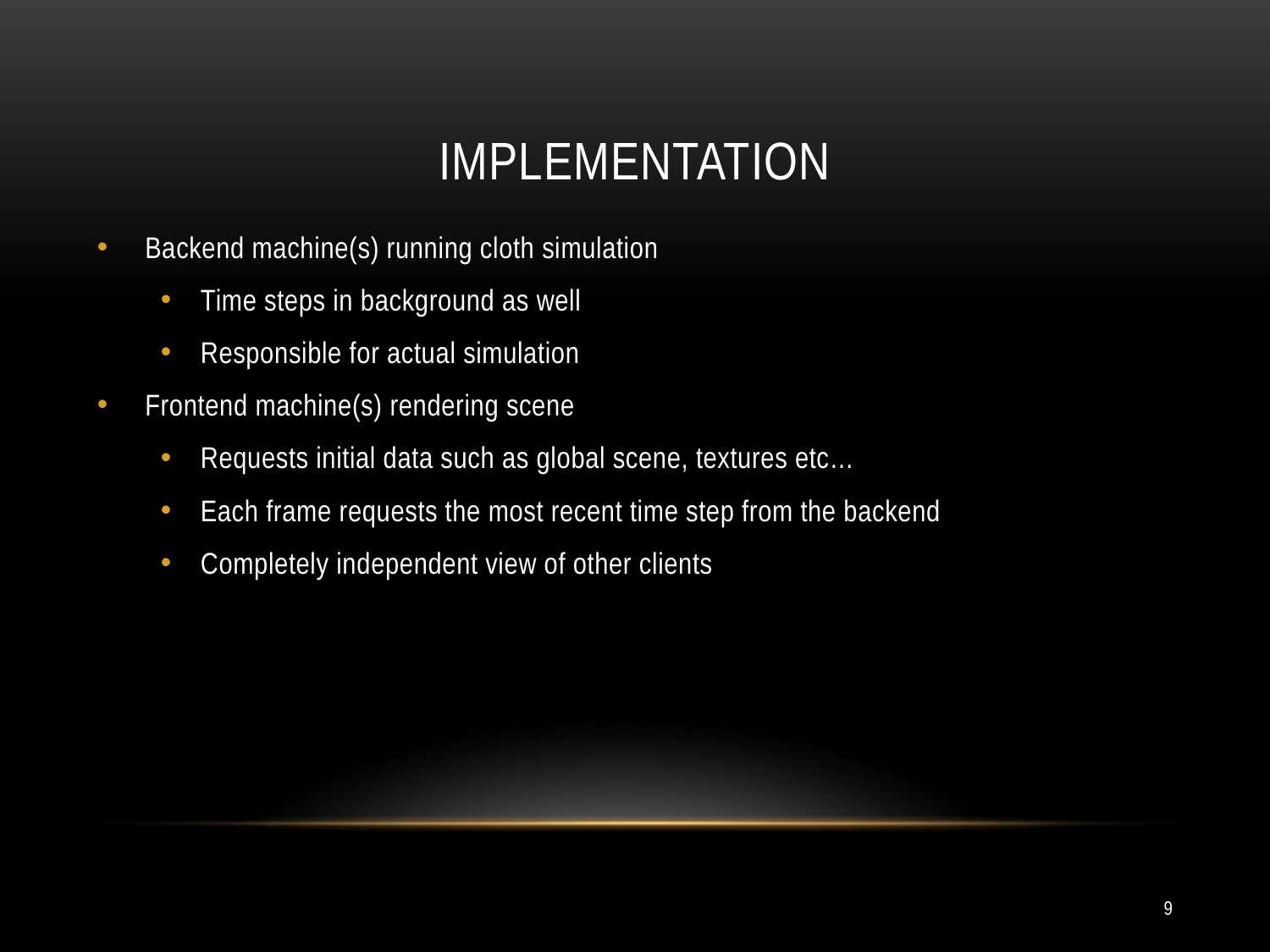

# IMPLEMENTATION
Backend machine(s) running cloth simulation
Time steps in background as well
Responsible for actual simulation
Frontend machine(s) rendering scene
Requests initial data such as global scene, textures etc…
Each frame requests the most recent time step from the backend
Completely independent view of other clients
9